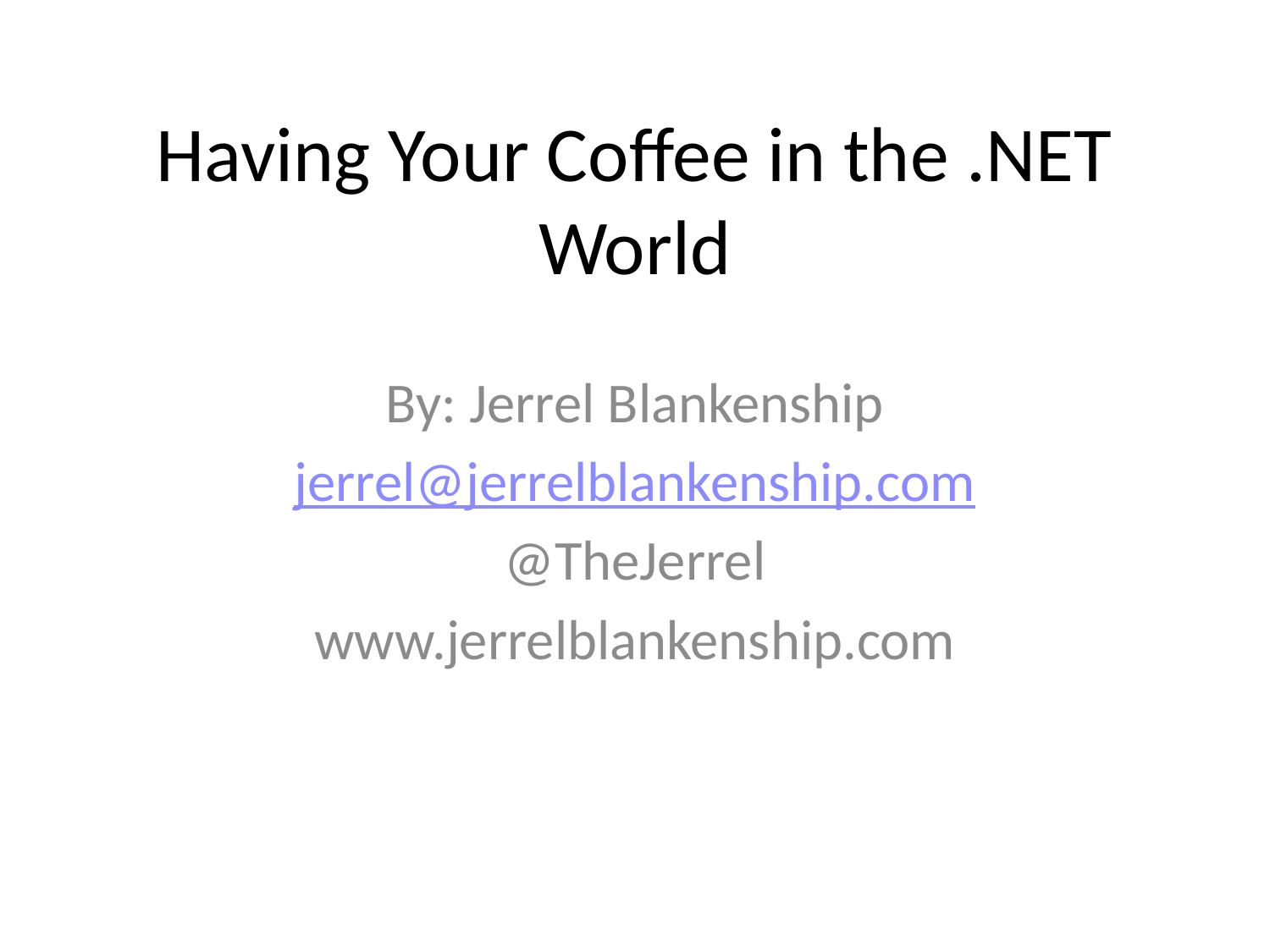

# Having Your Coffee in the .NET World
By: Jerrel Blankenship
jerrel@jerrelblankenship.com
@TheJerrel
www.jerrelblankenship.com